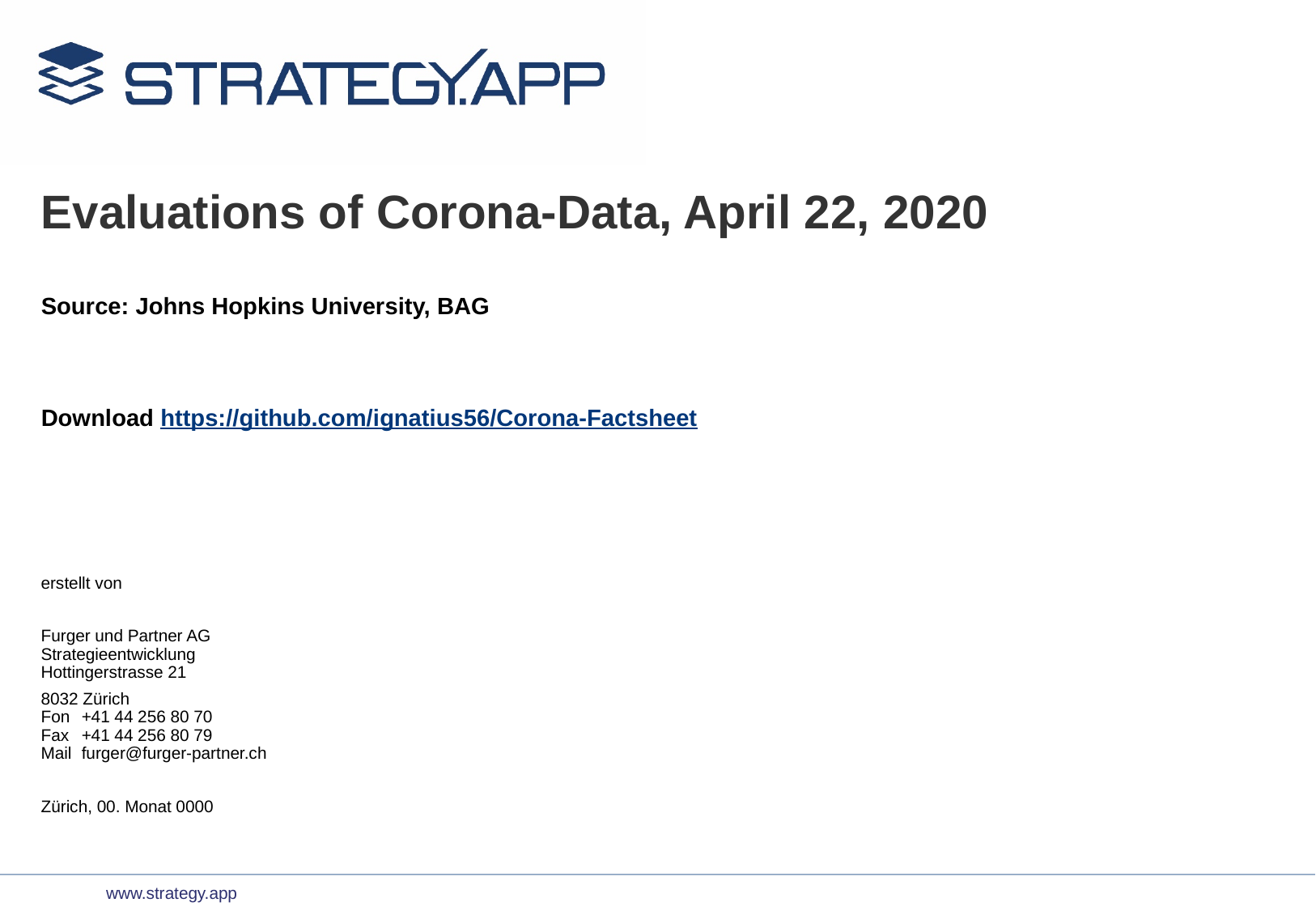

# Evaluations of Corona-Data, April 22, 2020
Source: Johns Hopkins University, BAG

Download https://github.com/ignatius56/Corona-Factsheet

erstellt von

Furger und Partner AG
Strategieentwicklung
Hottingerstrasse 21
8032 Zürich
Fon	+41 44 256 80 70
Fax	+41 44 256 80 79
Mail	furger@furger-partner.ch

Zürich, 00. Monat 0000